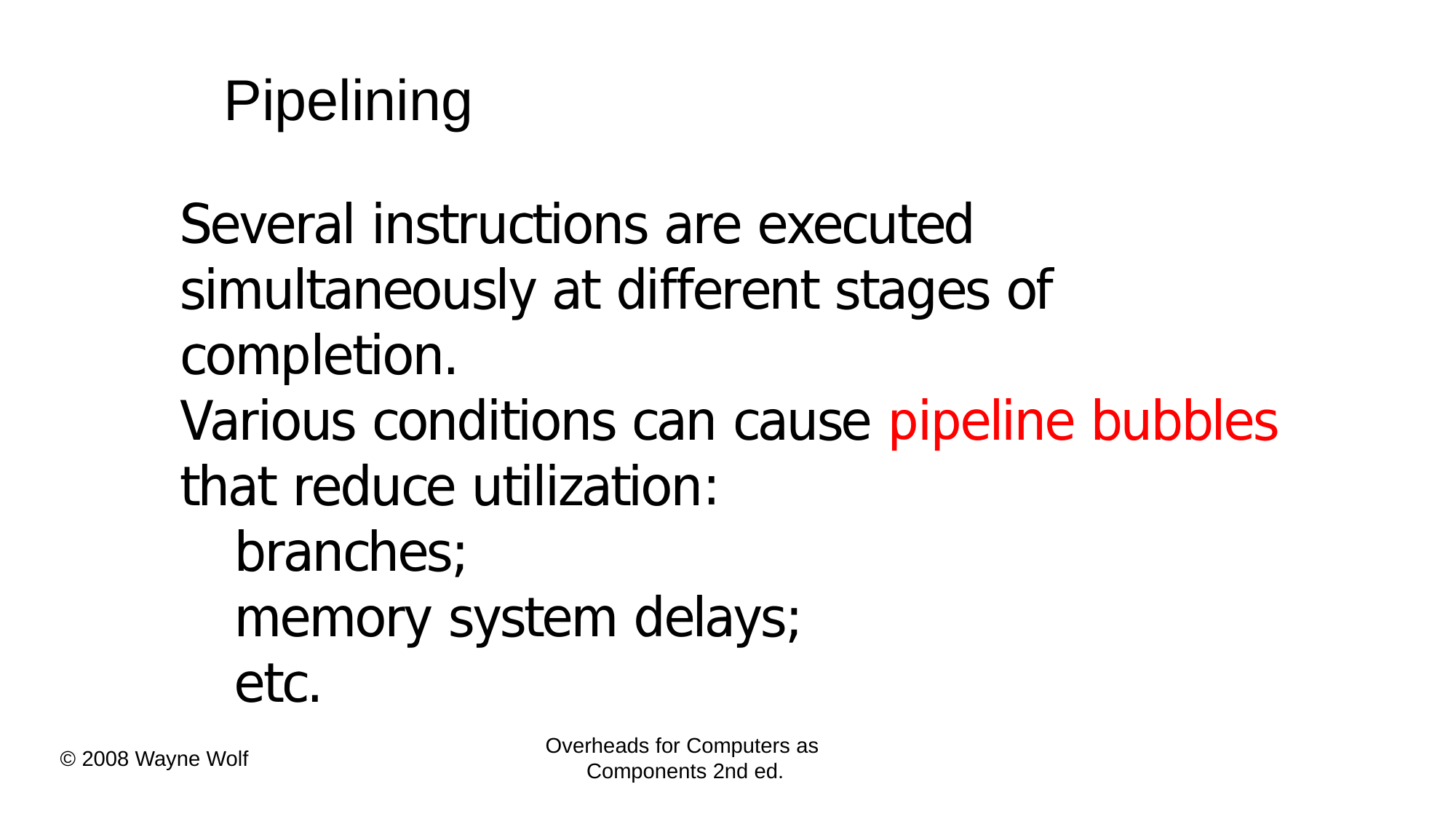

Pipelining
Several instructions are executed simultaneously at different stages of completion.
Various conditions can cause pipeline bubbles that reduce utilization:
branches;
memory system delays;
etc.
Overheads for Computers as
Components 2nd ed.
© 2008 Wayne Wolf